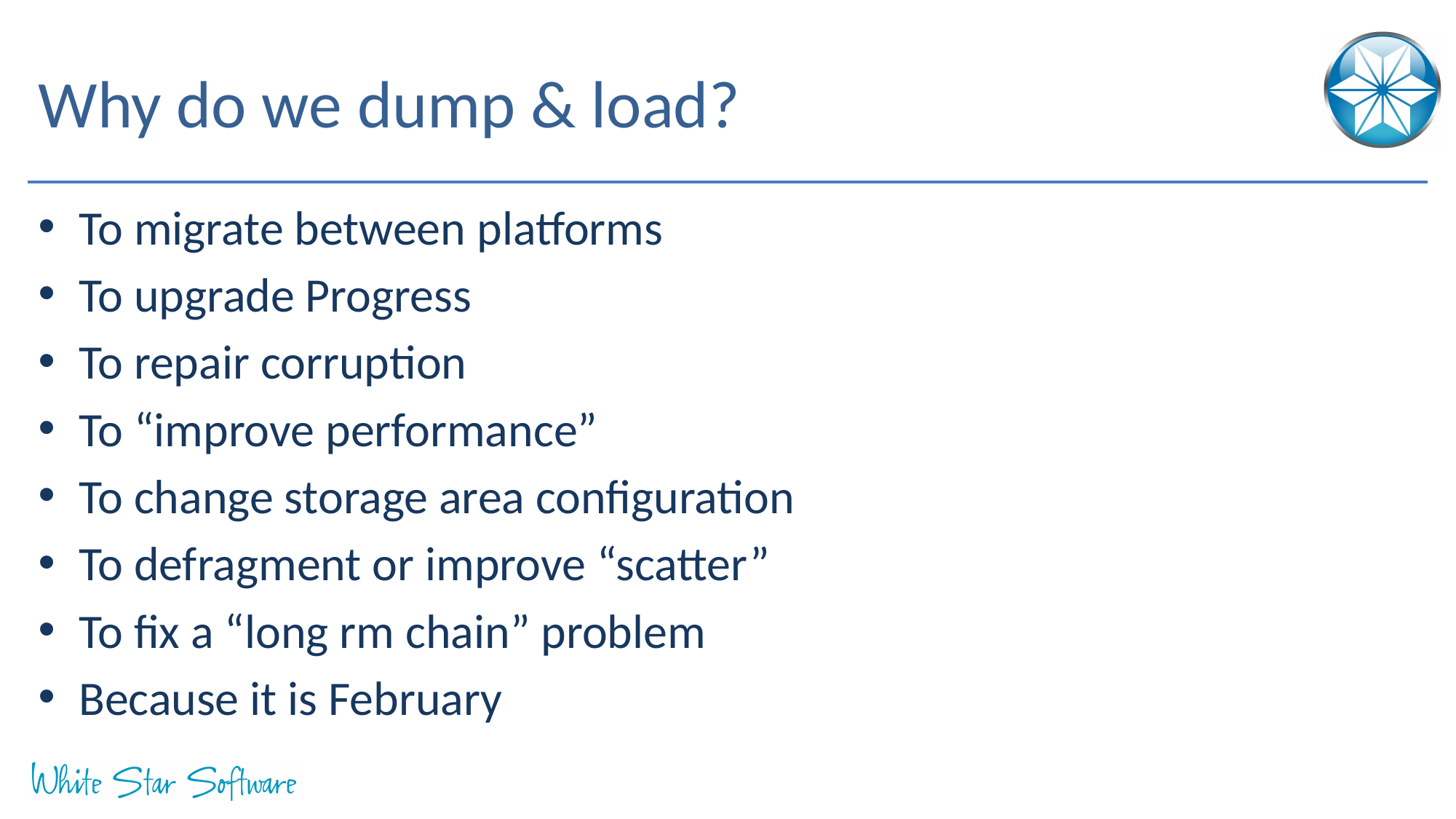

# Why do we dump & load?
To migrate between platforms
To upgrade Progress
To repair corruption
To “improve performance”
To change storage area configuration
To defragment or improve “scatter”
To fix a “long rm chain” problem
Because it is February